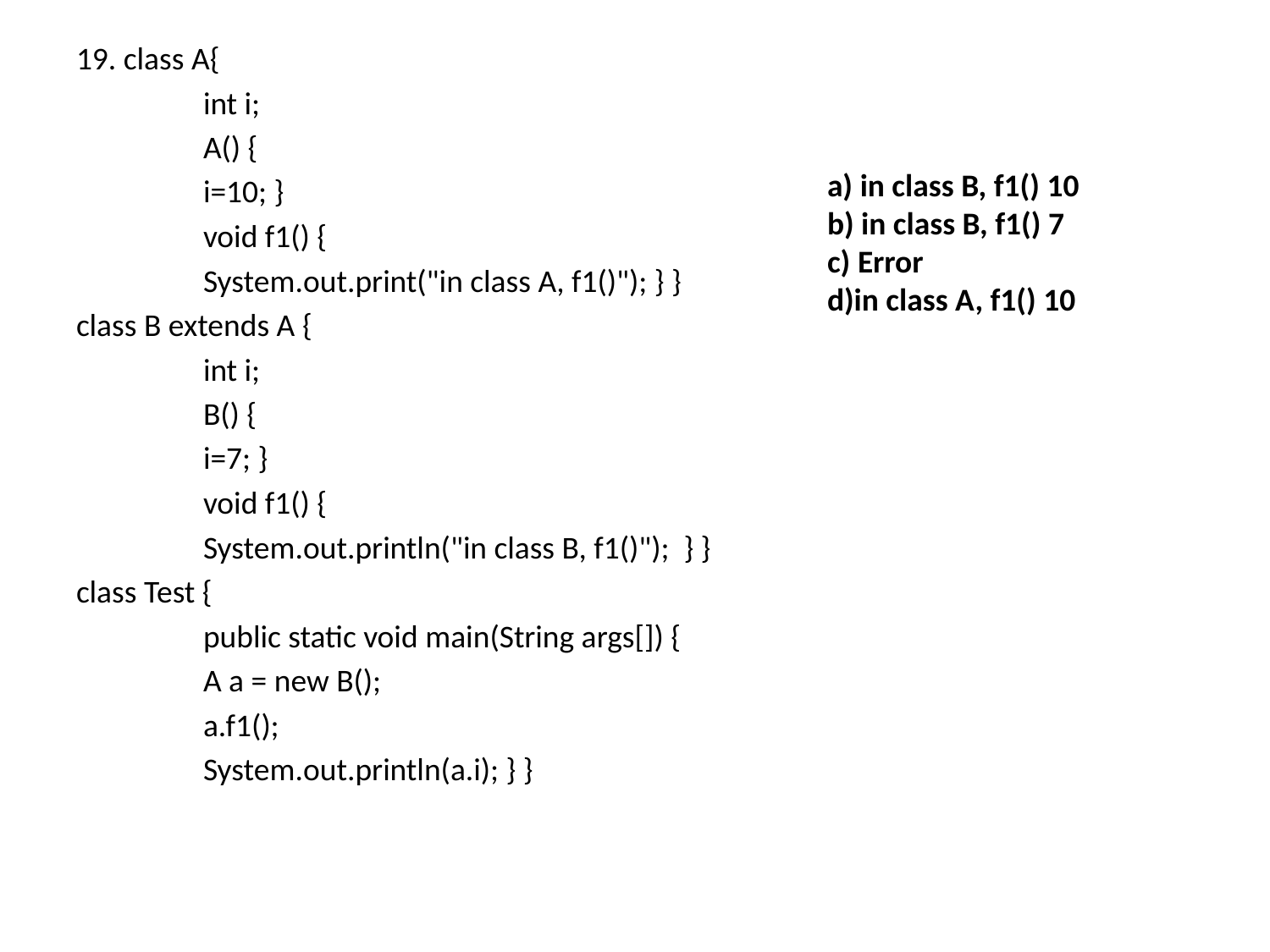

19. class A{
	int i;
	A() {
	i=10; }
	void f1() {
	System.out.print("in class A, f1()"); } }
class B extends A {
	int i;
	B() {
	i=7; }
	void f1() {
	System.out.println("in class B, f1()");  } }
class Test {
	public static void main(String args[]) {
	A a = new B();
	a.f1();
	System.out.println(a.i); } }

a) in class B, f1() 10
b) in class B, f1() 7
c) Error
d)in class A, f1() 10